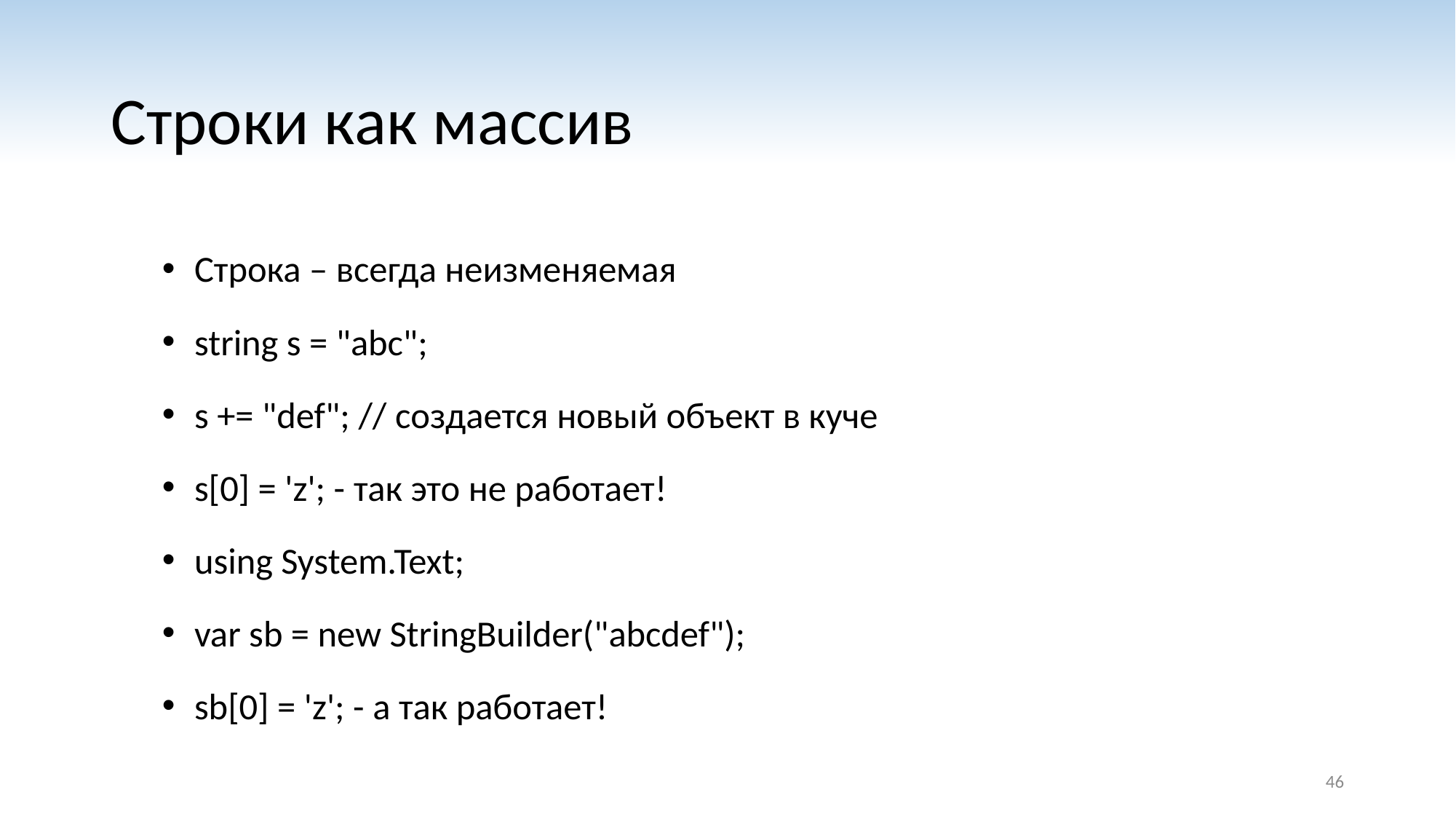

# Строки как массив
Строка – всегда неизменяемая
string s = "abc";
s += "def"; // создается новый объект в куче
s[0] = 'z'; - так это не работает!
using System.Text;
var sb = new StringBuilder("abcdef");
sb[0] = 'z'; - а так работает!

46